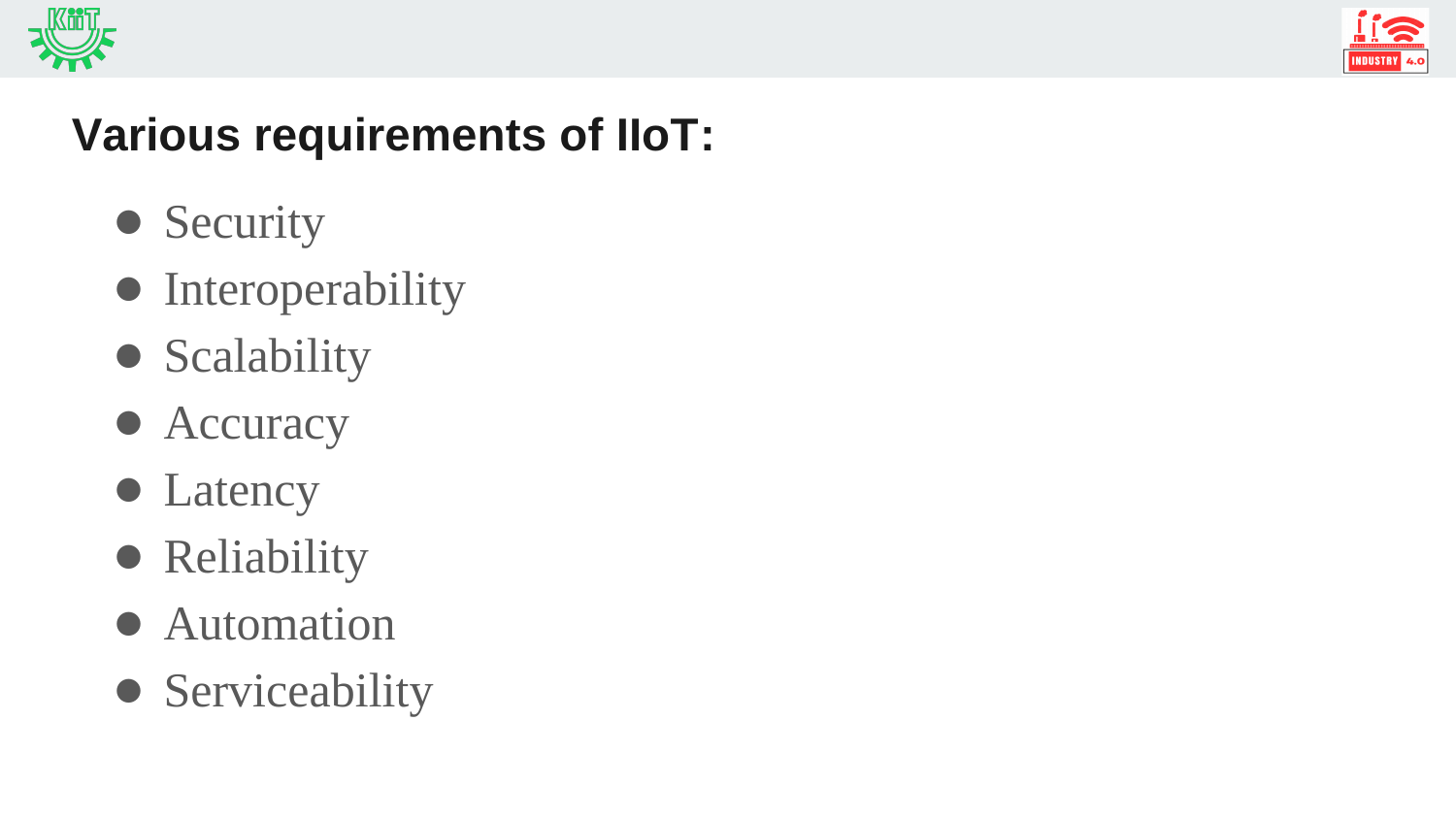

# Various requirements of IIoT:
Security
Interoperability
Scalability
Accuracy
Latency
Reliability
Automation
Serviceability